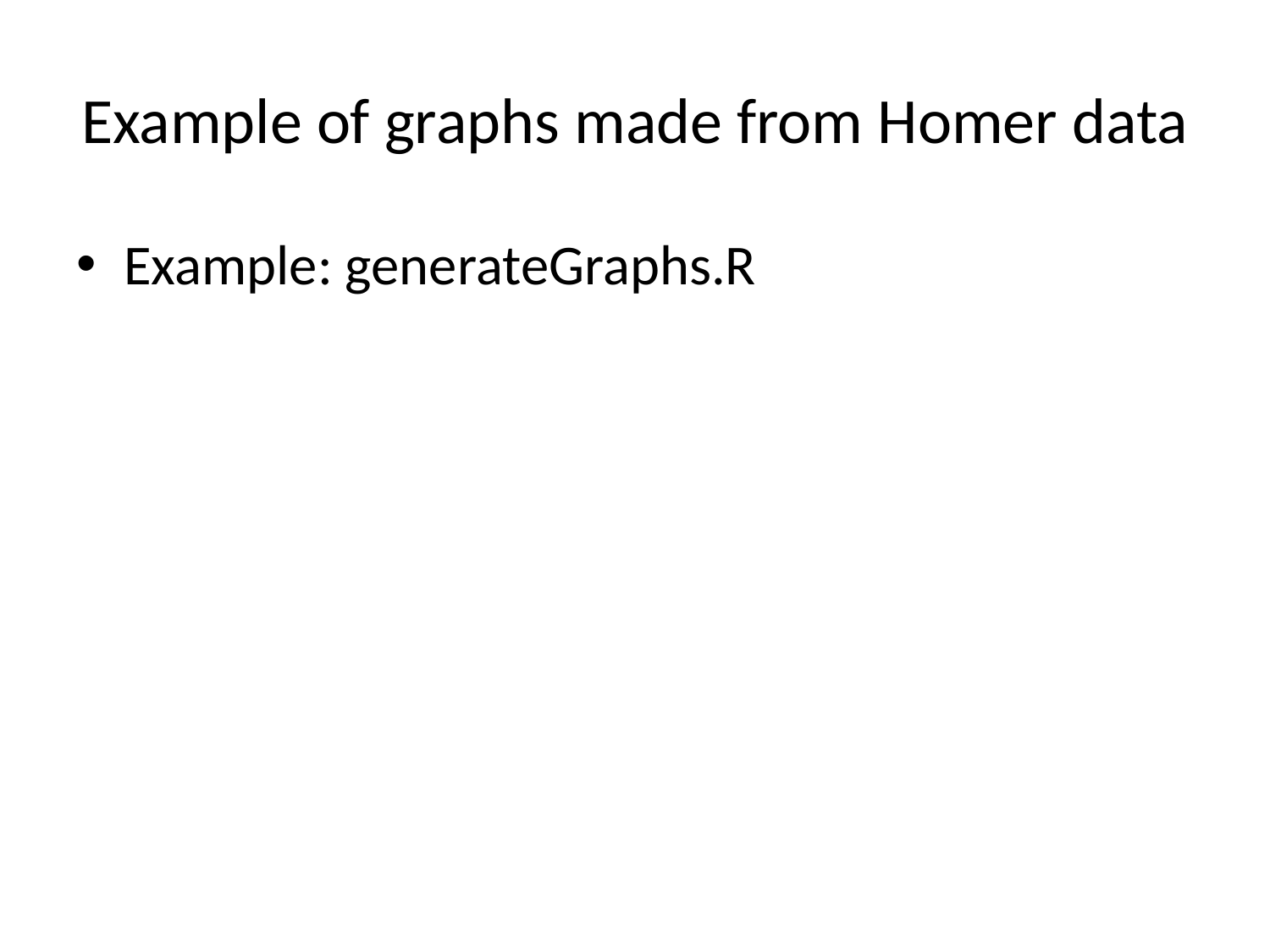

# Example of graphs made from Homer data
Example: generateGraphs.R